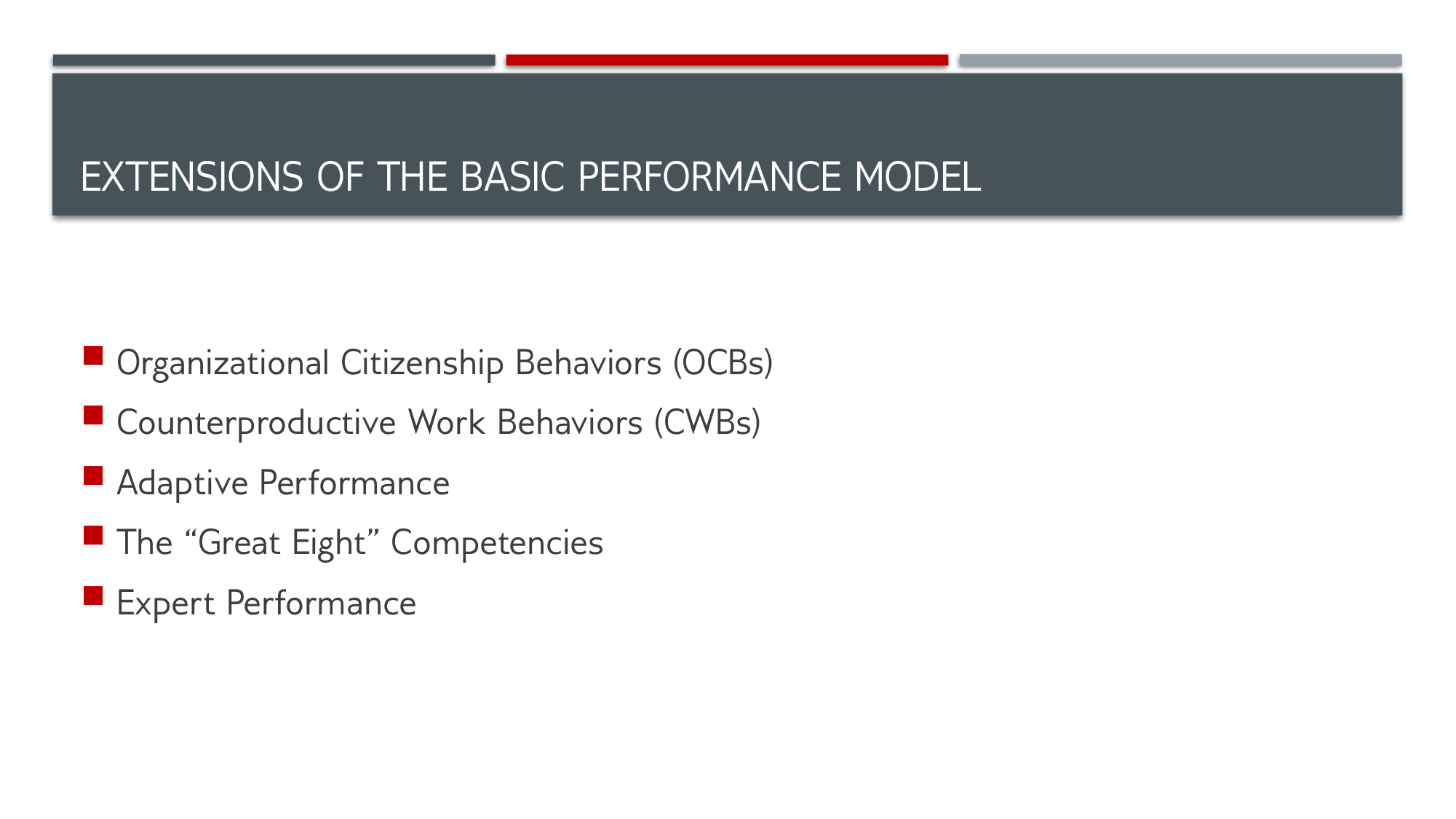

# Extensions of the Basic Performance Model
Organizational Citizenship Behaviors (OCBs)
Counterproductive Work Behaviors (CWBs)
Adaptive Performance
The “Great Eight” Competencies
Expert Performance